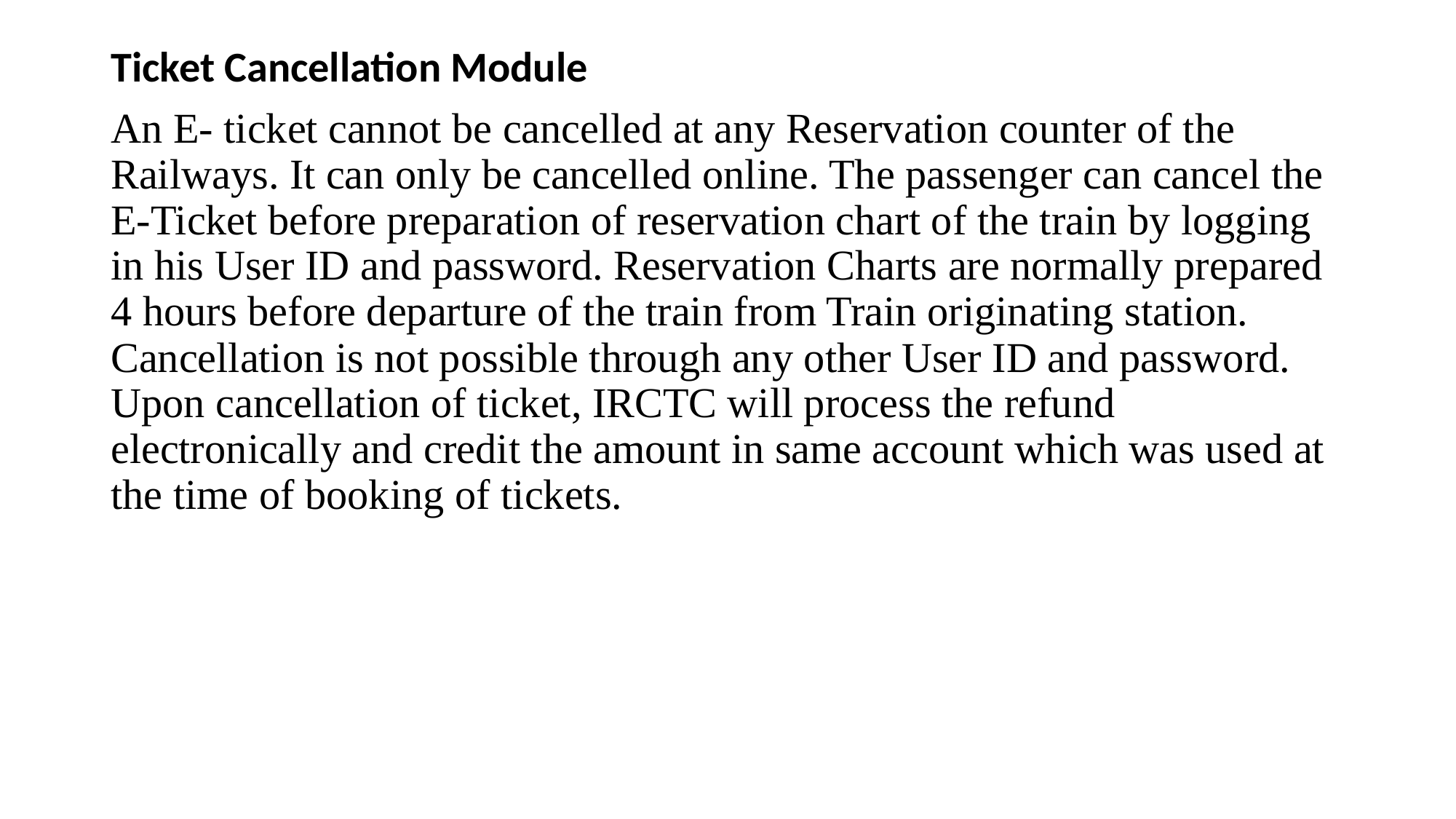

Ticket Cancellation Module
An E- ticket cannot be cancelled at any Reservation counter of the Railways. It can only be cancelled online. The passenger can cancel the E-Ticket before preparation of reservation chart of the train by logging in his User ID and password. Reservation Charts are normally prepared 4 hours before departure of the train from Train originating station. Cancellation is not possible through any other User ID and password. Upon cancellation of ticket, IRCTC will process the refund electronically and credit the amount in same account which was used at the time of booking of tickets.